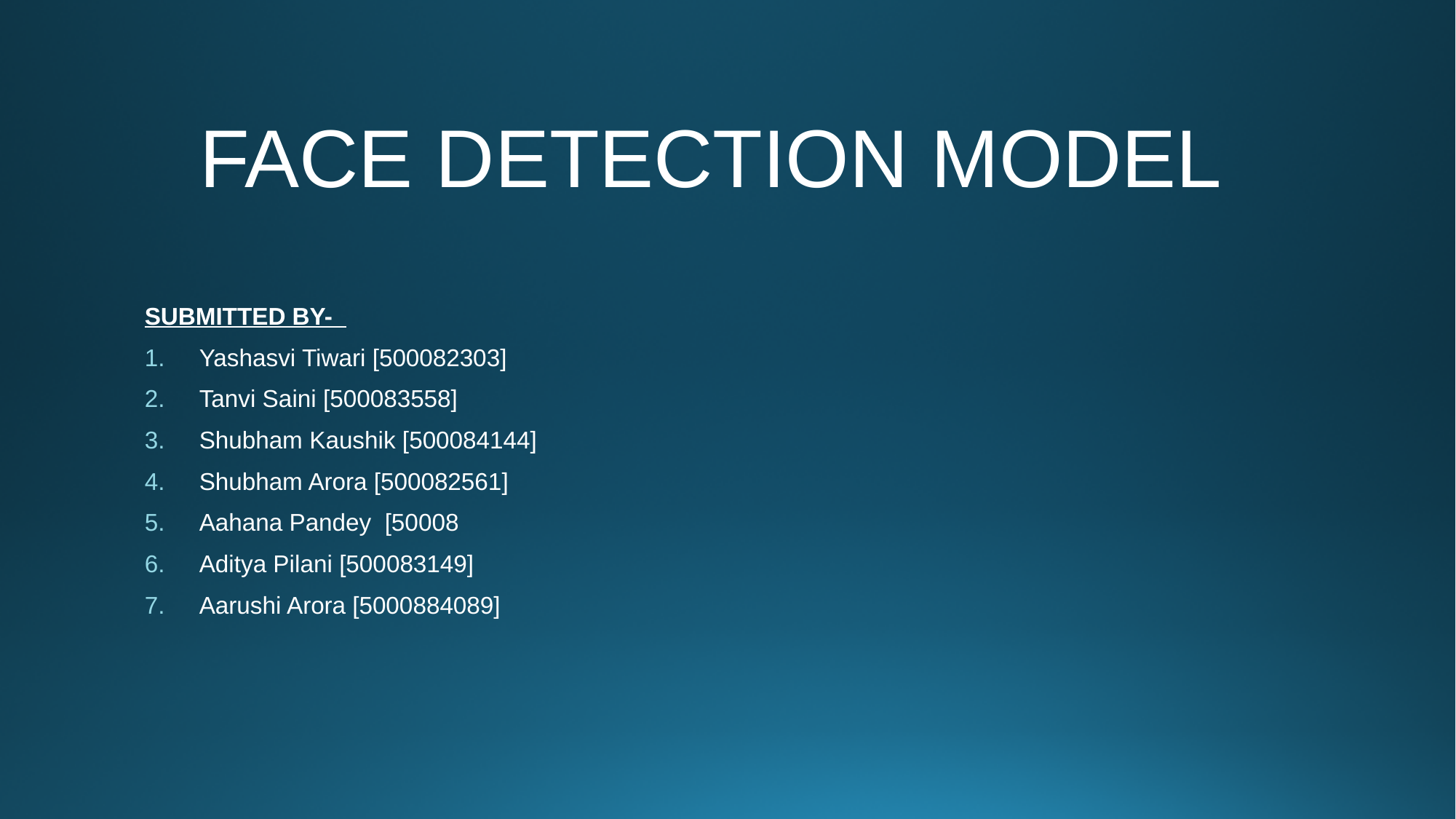

# FACE DETECTION MODEL
SUBMITTED BY-
Yashasvi Tiwari [500082303]
Tanvi Saini [500083558]
Shubham Kaushik [500084144]
Shubham Arora [500082561]
Aahana Pandey  [50008
Aditya Pilani [500083149]
Aarushi Arora [5000884089]